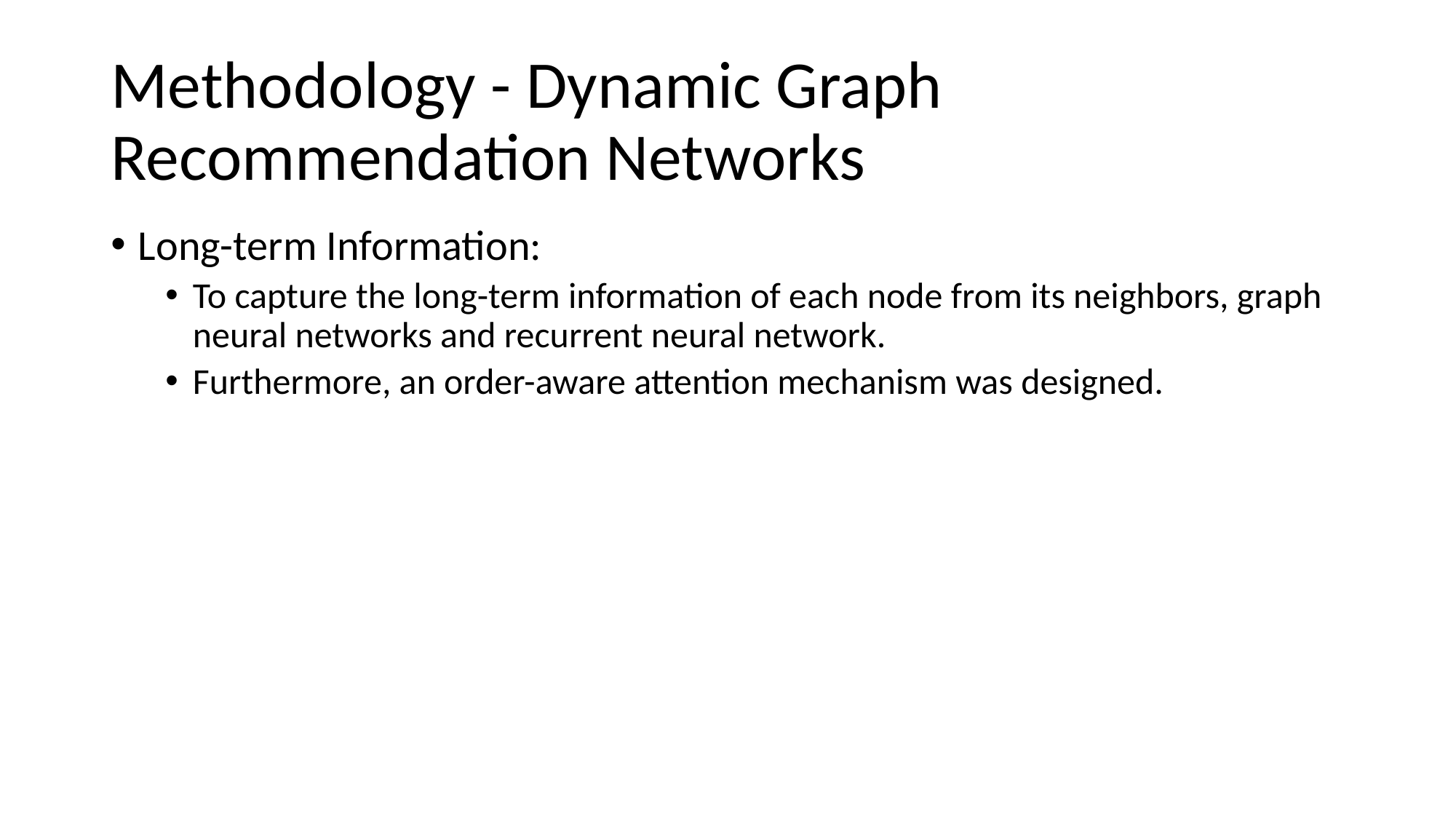

# Methodology - Dynamic Graph Recommendation Networks
Long-term Information:
To capture the long-term information of each node from its neighbors, graph neural networks and recurrent neural network.
Furthermore, an order-aware attention mechanism was designed.